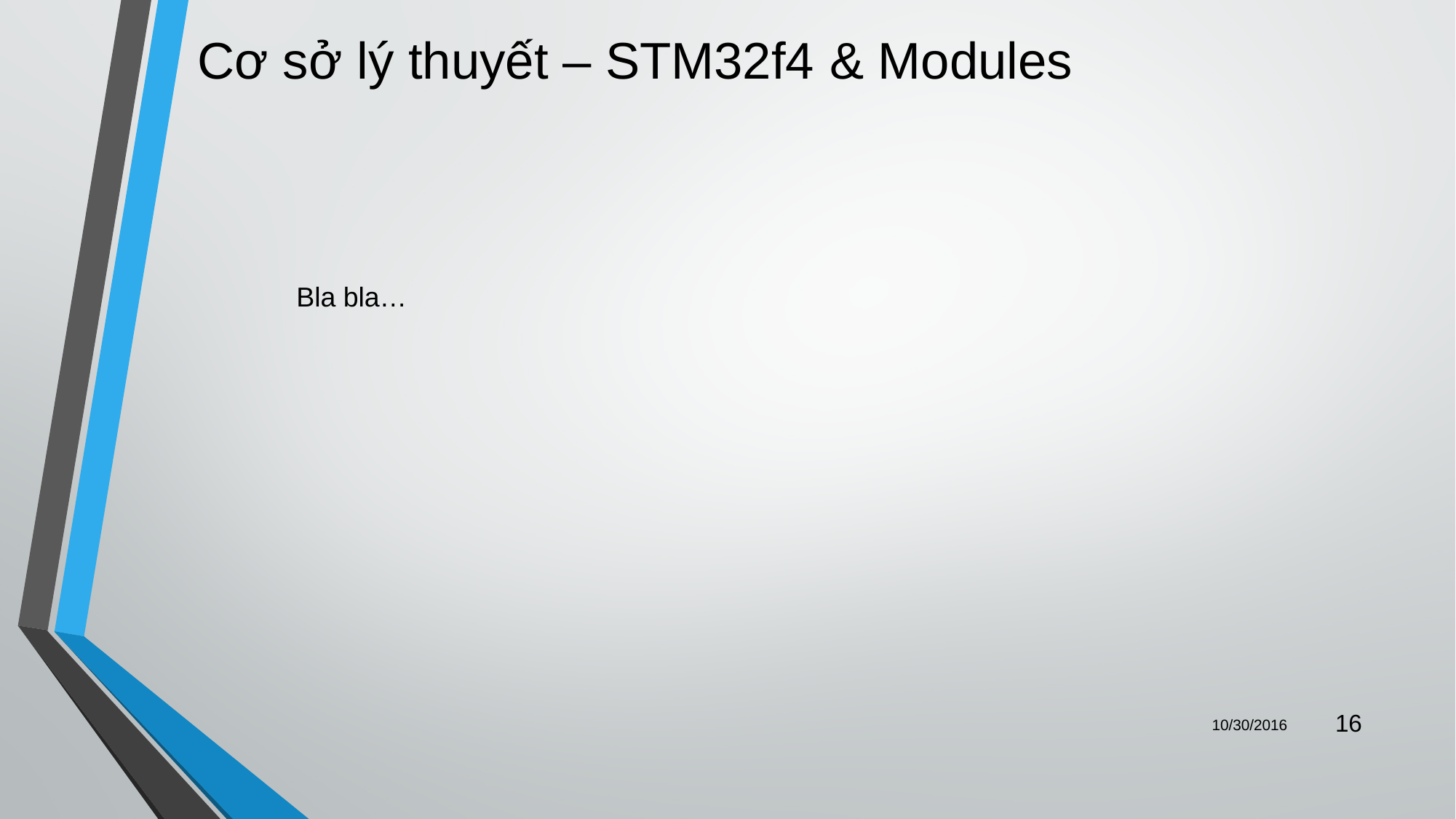

# Cơ sở lý thuyết – STM32f4 & Modules
Bla bla…
16
10/30/2016